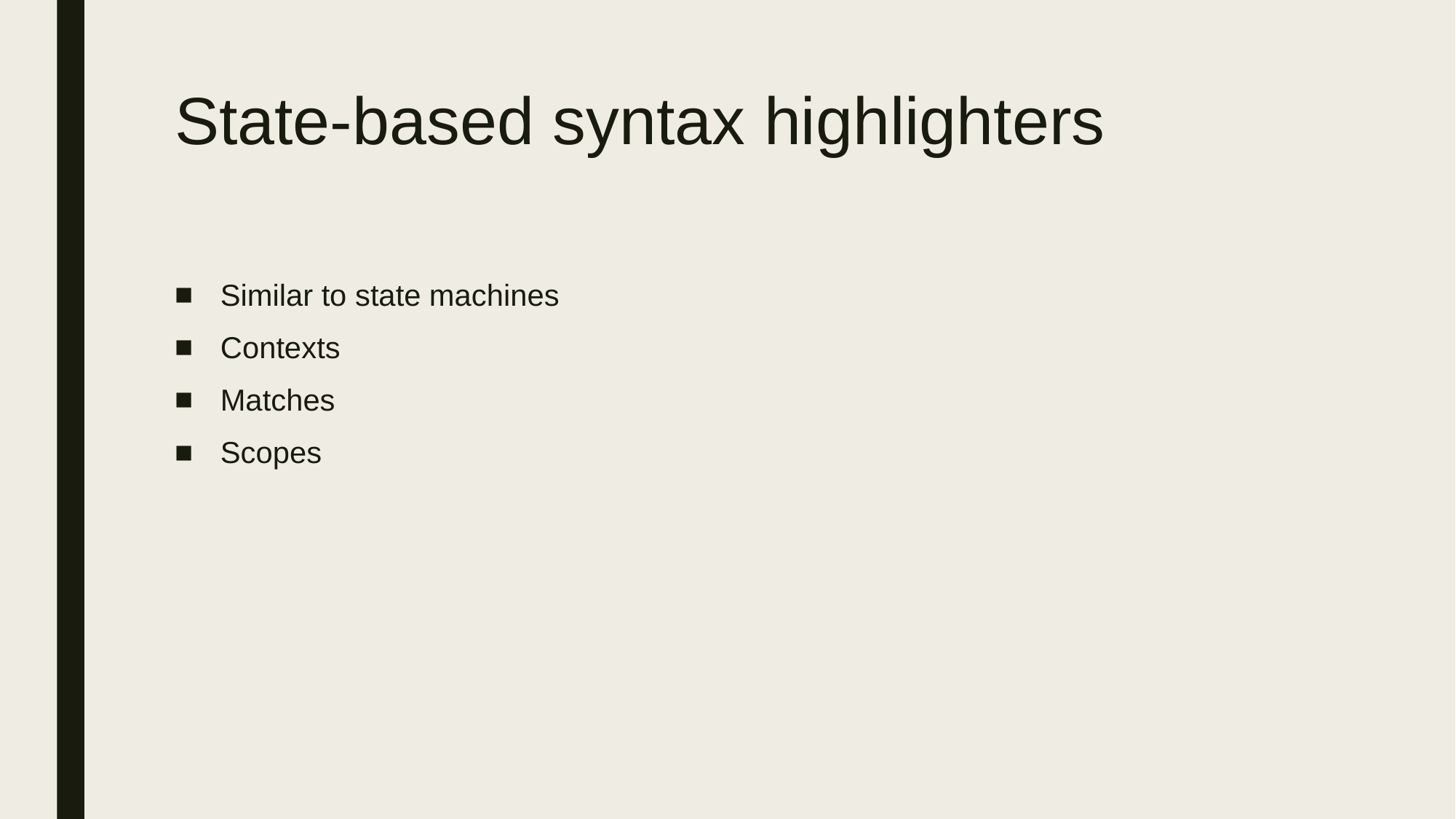

# State-based syntax highlighters
Similar to state machines
Contexts
Matches
Scopes